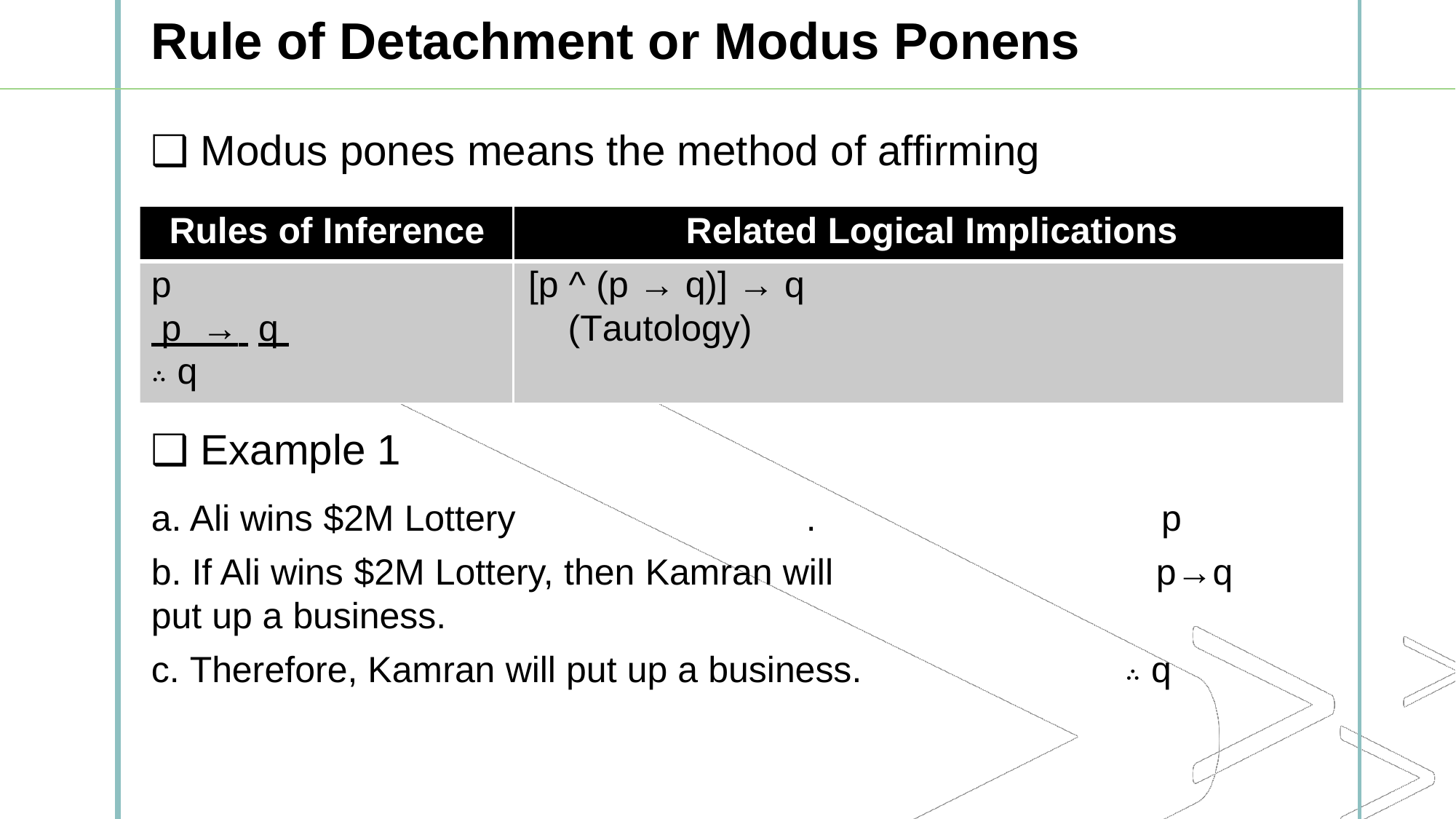

Rule of Detachment or Modus Ponens

z
❑ Modus pones means the method of affirming
Rules of Inference                   Related Logical Implications
p                                   [p ^ (p → q)] → q
 p  → q                            (Tautology)
∴ q
❑ Example 1
a. Ali wins $2M Lottery			.                                  p
b. If Ali wins $2M Lottery, then Kamran will 		            p→q
put up a business.
c. Therefore, Kamran will put up a business.                         ∴ q